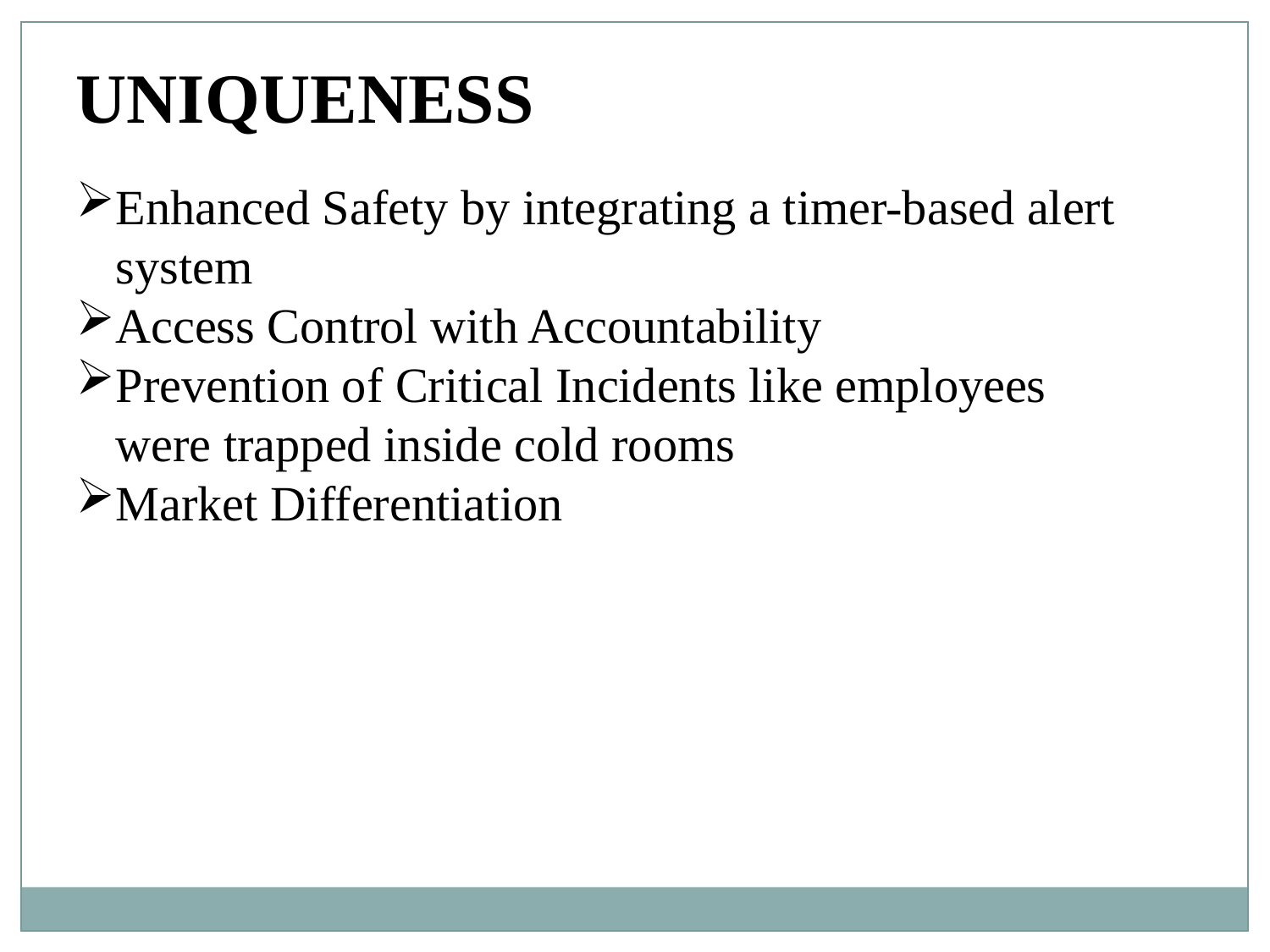

UNIQUENESS

Enhanced Safety by integrating a timer-based alert system
Access Control with Accountability
Prevention of Critical Incidents like employees were trapped inside cold rooms
Market Differentiation